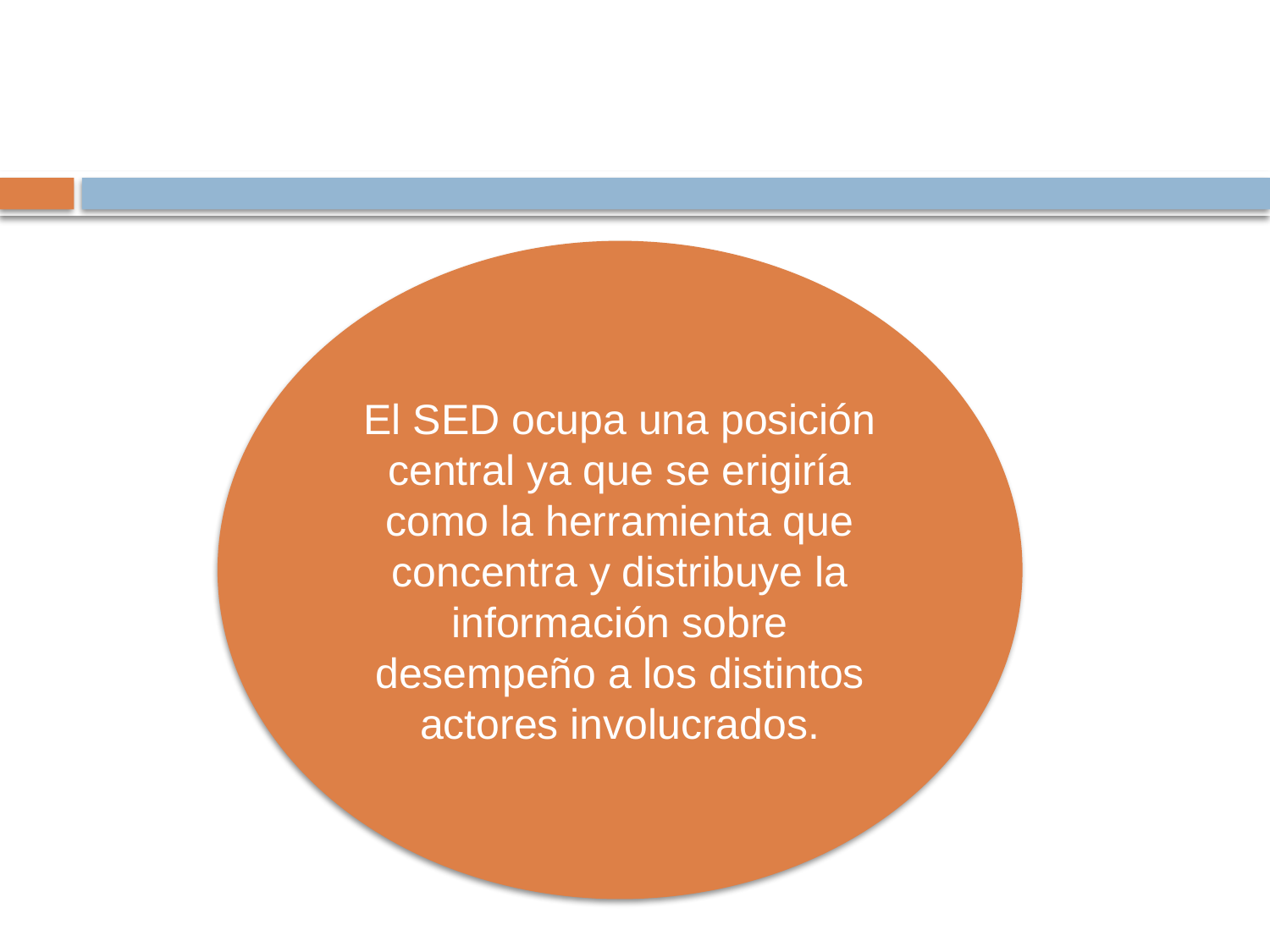

El SED ocupa una posición central ya que se erigiría como la herramienta que concentra y distribuye la información sobre desempeño a los distintos actores involucrados.